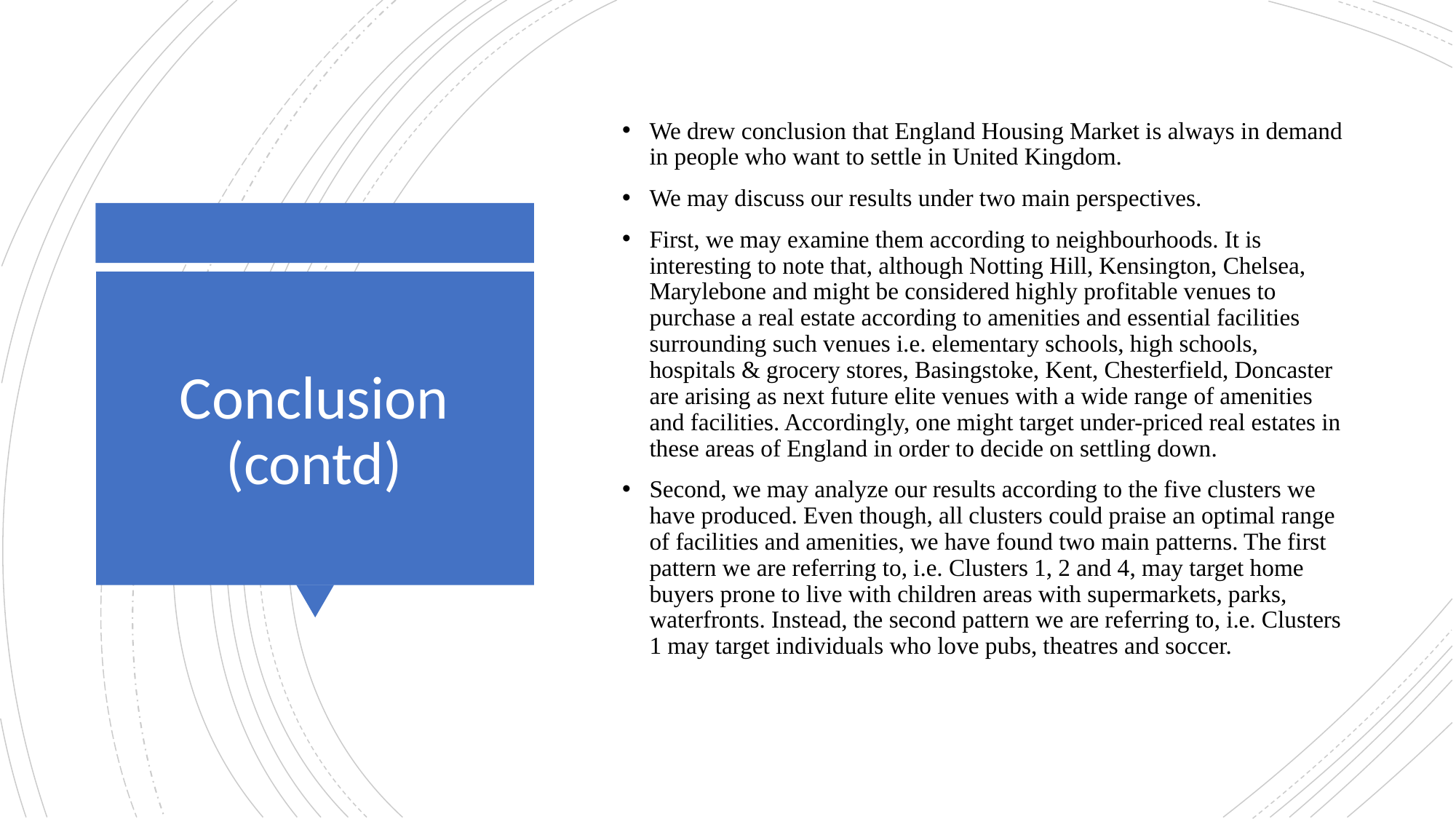

We drew conclusion that England Housing Market is always in demand in people who want to settle in United Kingdom.
We may discuss our results under two main perspectives.
First, we may examine them according to neighbourhoods. It is interesting to note that, although Notting Hill, Kensington, Chelsea, Marylebone and might be considered highly profitable venues to purchase a real estate according to amenities and essential facilities surrounding such venues i.e. elementary schools, high schools, hospitals & grocery stores, Basingstoke, Kent, Chesterfield, Doncaster are arising as next future elite venues with a wide range of amenities and facilities. Accordingly, one might target under-priced real estates in these areas of England in order to decide on settling down.
Second, we may analyze our results according to the five clusters we have produced. Even though, all clusters could praise an optimal range of facilities and amenities, we have found two main patterns. The first pattern we are referring to, i.e. Clusters 1, 2 and 4, may target home buyers prone to live with children areas with supermarkets, parks, waterfronts. Instead, the second pattern we are referring to, i.e. Clusters 1 may target individuals who love pubs, theatres and soccer.

# Conclusion (contd)